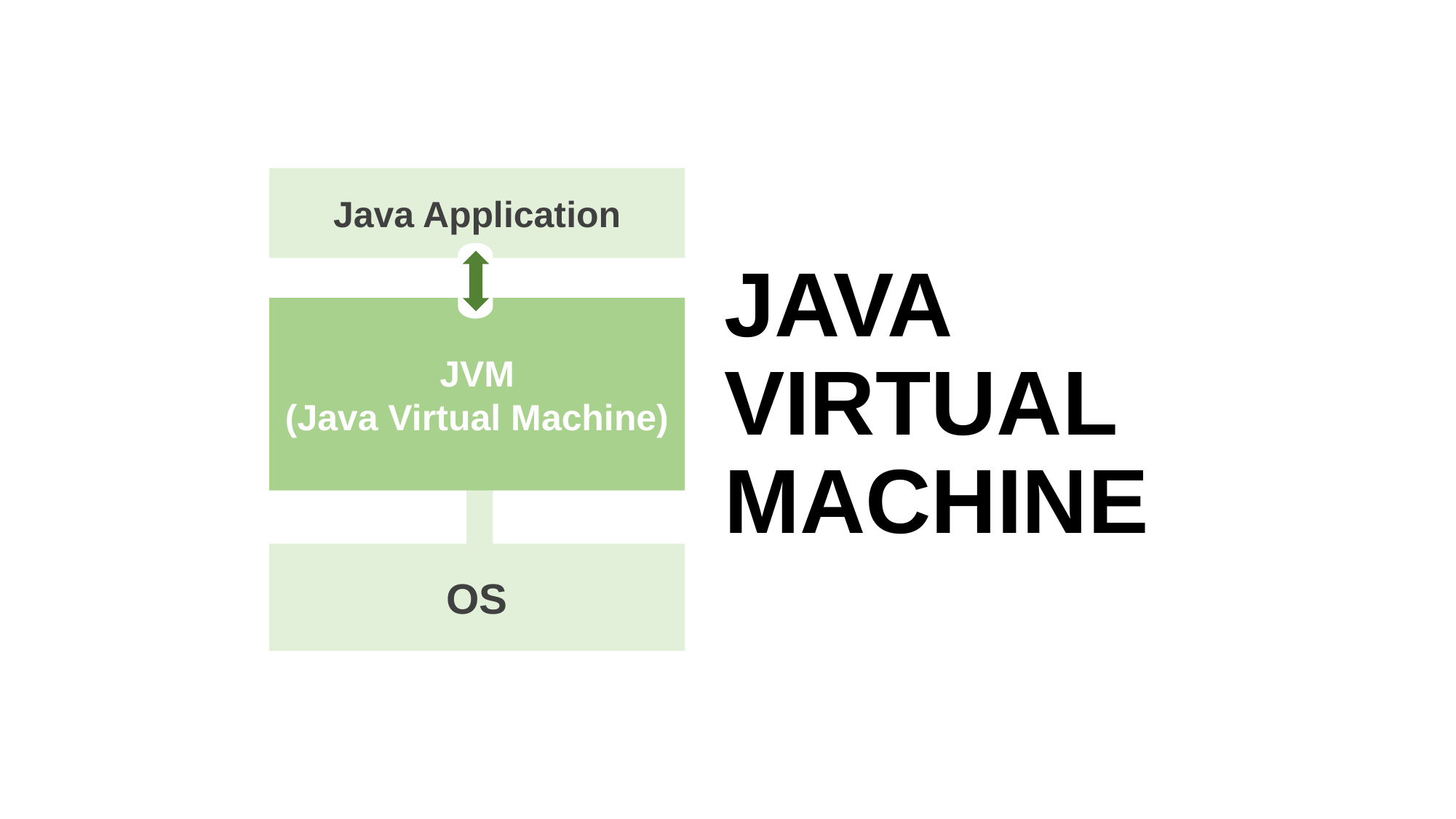

Java Application

JVM
(Java Virtual Machine)

OS
JAVA
VIRTUAL
MACHINE